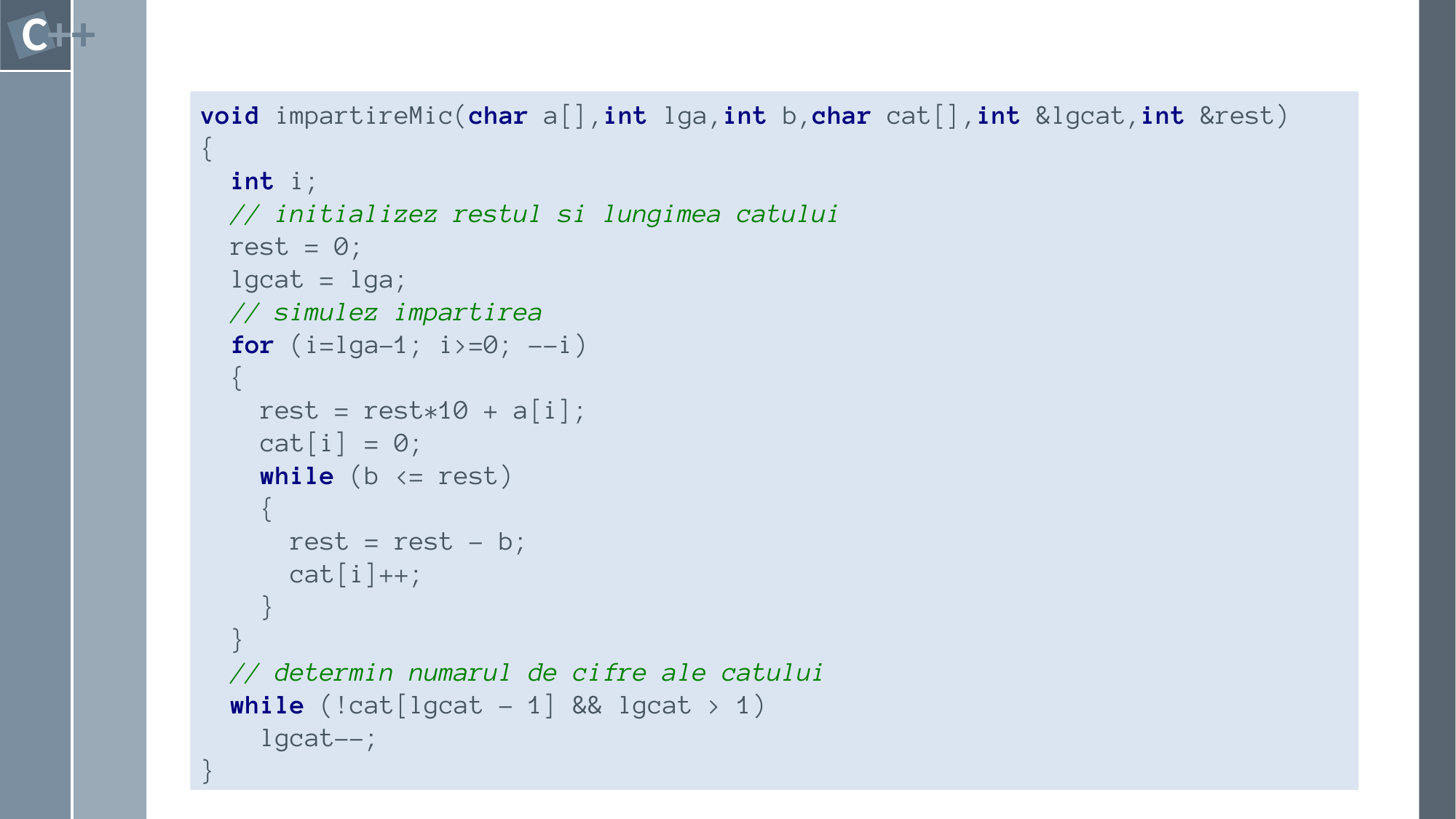

#
void impartireMic(char a[],int lga,int b,char cat[],int &lgcat,int &rest)
{
  int i;
  // initializez restul si lungimea catului
  rest = 0;
  lgcat = lga;
  // simulez impartirea
  for (i=lga-1; i>=0; --i)
  {
    rest = rest*10 + a[i];
    cat[i] = 0;
    while (b <= rest)
    {
      rest = rest - b;
      cat[i]++;
    }
  }
  // determin numarul de cifre ale catului
  while (!cat[lgcat - 1] && lgcat > 1)
    lgcat--;
}